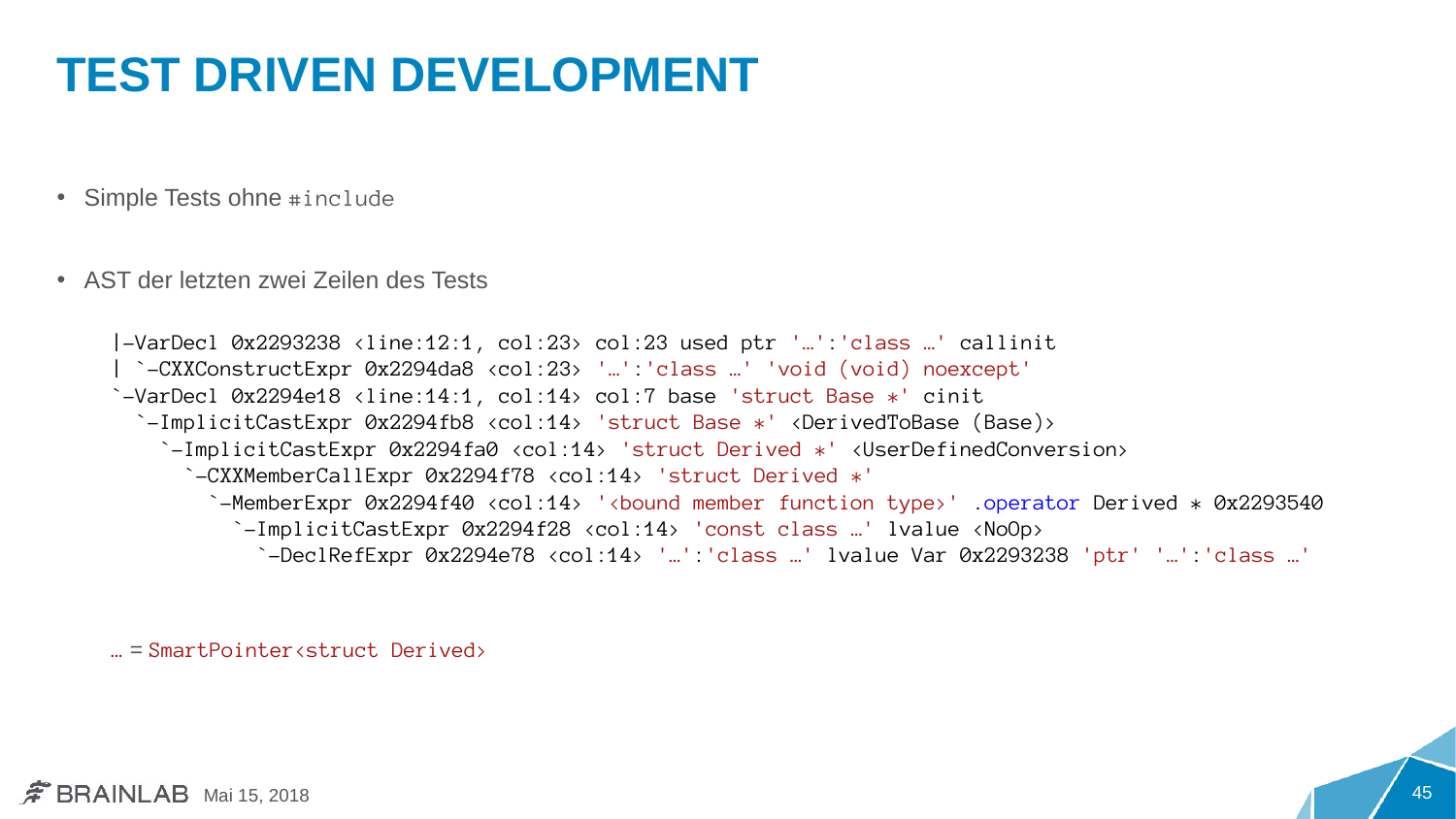

# Test Driven Development
Simple Tests ohne #include

AST der letzten zwei Zeilen des Tests

|-VarDecl 0x2293238 <line:12:1, col:23> col:23 used ptr '…':'class …' callinit
| `-CXXConstructExpr 0x2294da8 <col:23> '…':'class …' 'void (void) noexcept'
`-VarDecl 0x2294e18 <line:14:1, col:14> col:7 base 'struct Base *' cinit
  `-ImplicitCastExpr 0x2294fb8 <col:14> 'struct Base *' <DerivedToBase (Base)>
    `-ImplicitCastExpr 0x2294fa0 <col:14> 'struct Derived *' <UserDefinedConversion>
      `-CXXMemberCallExpr 0x2294f78 <col:14> 'struct Derived *'
        `-MemberExpr 0x2294f40 <col:14> '<bound member function type>' .operator Derived * 0x2293540
          `-ImplicitCastExpr 0x2294f28 <col:14> 'const class …' lvalue <NoOp>
            `-DeclRefExpr 0x2294e78 <col:14> '…':'class …' lvalue Var 0x2293238 'ptr' '…':'class …'

… = SmartPointer<struct Derived>